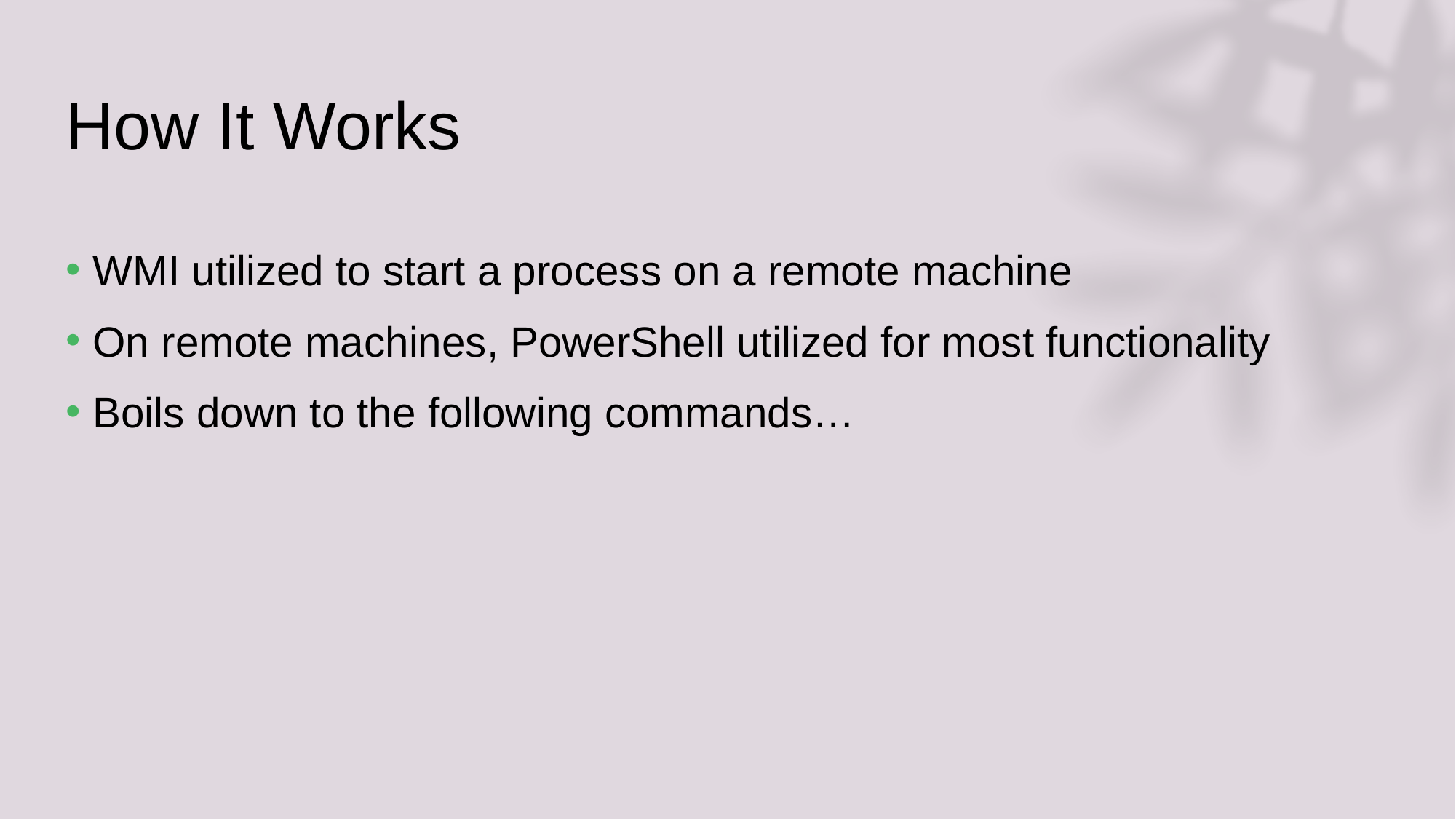

# How It Works
WMI utilized to start a process on a remote machine
On remote machines, PowerShell utilized for most functionality
Boils down to the following commands…